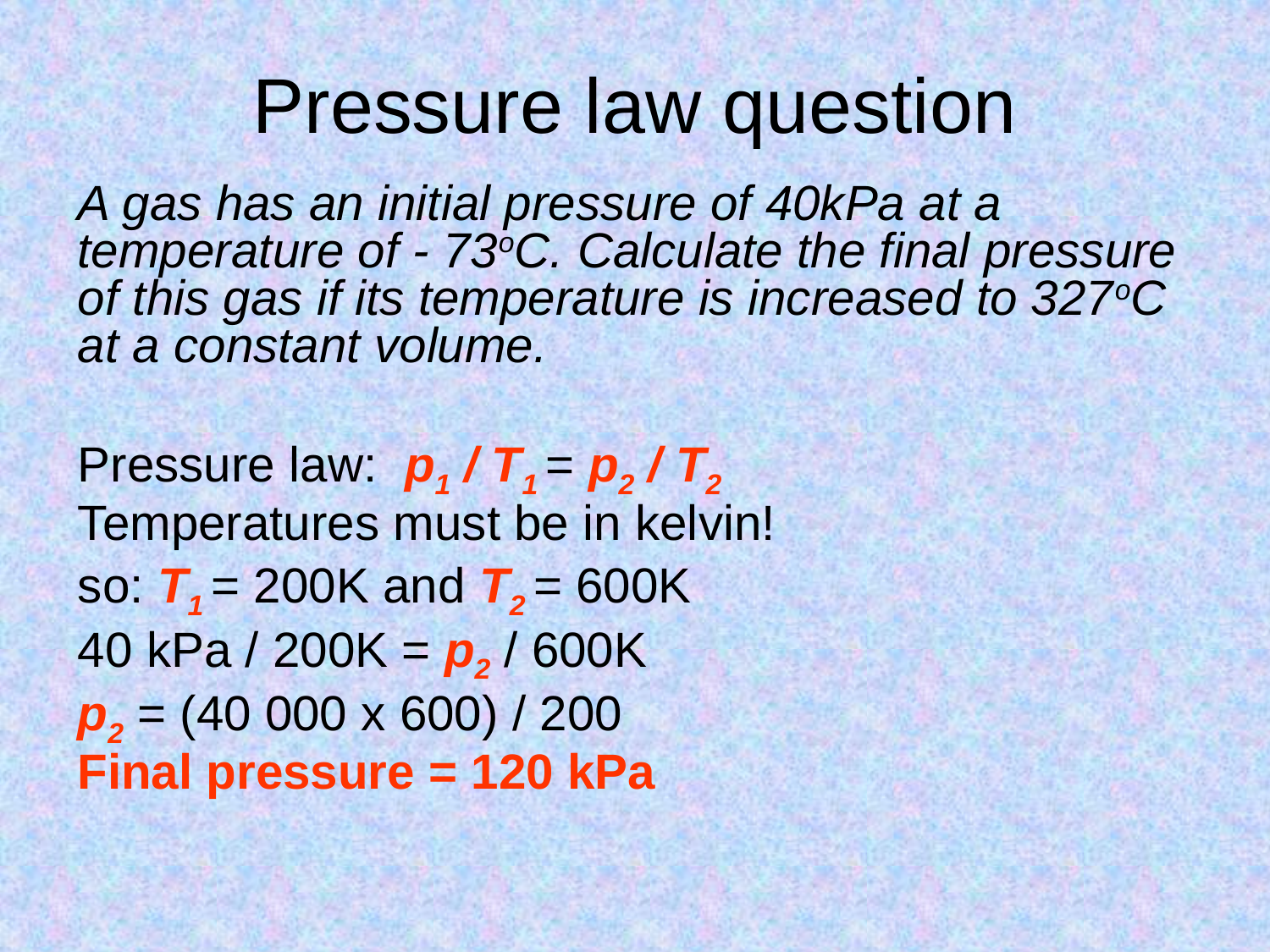

Pressure law question
A gas has an initial pressure of 40kPa at a temperature of - 73oC. Calculate the final pressure of this gas if its temperature is increased to 327oC at a constant volume.

Pressure law:  p1 / T1 = p2 / T2
Temperatures must be in kelvin!
so: T1 = 200K and T2 = 600K
40 kPa / 200K = p2 / 600K
p2 = (40 000 x 600) / 200
Final pressure = 120 kPa